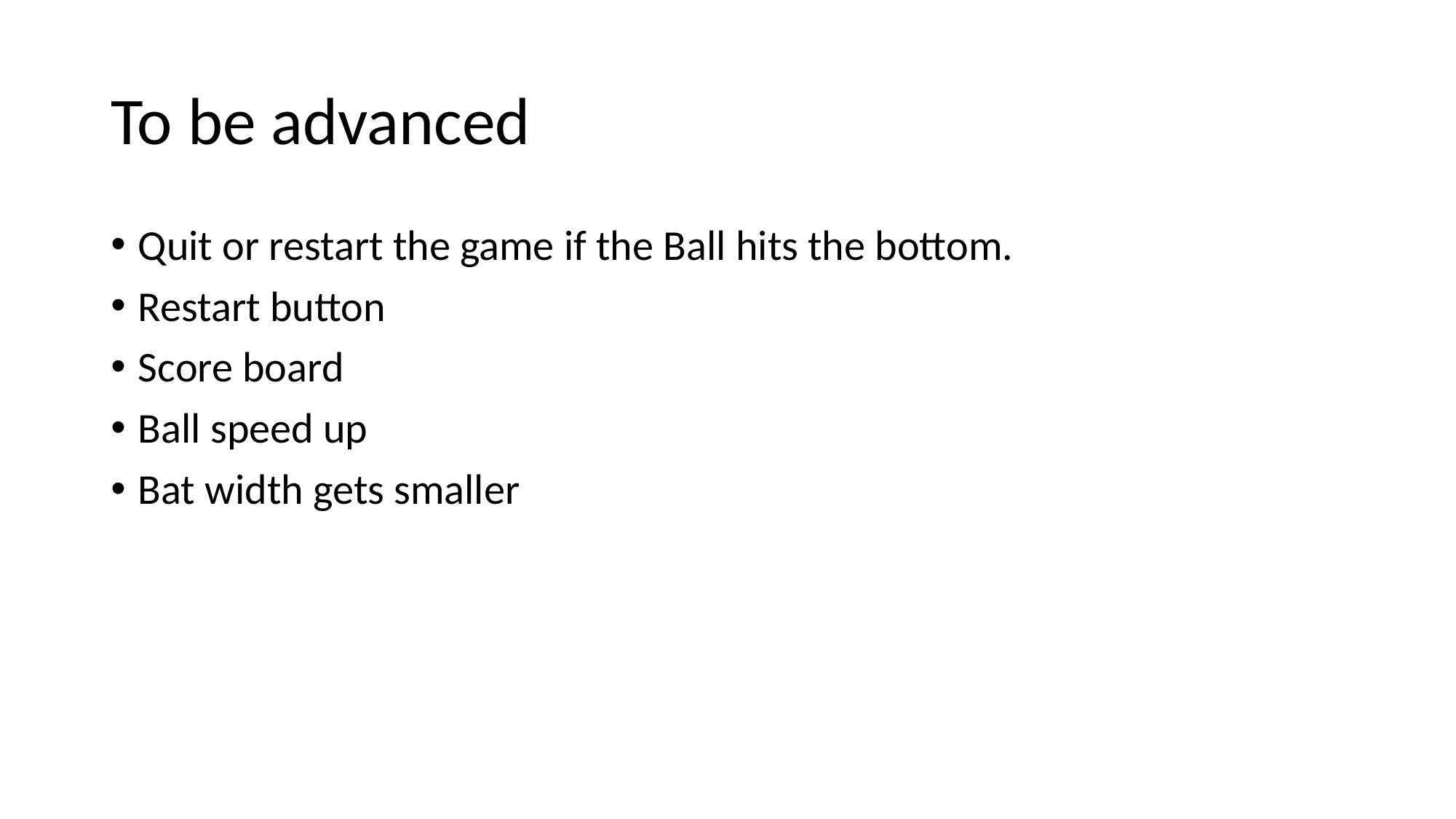

# To be advanced
Quit or restart the game if the Ball hits the bottom.
Restart button
Score board
Ball speed up
Bat width gets smaller